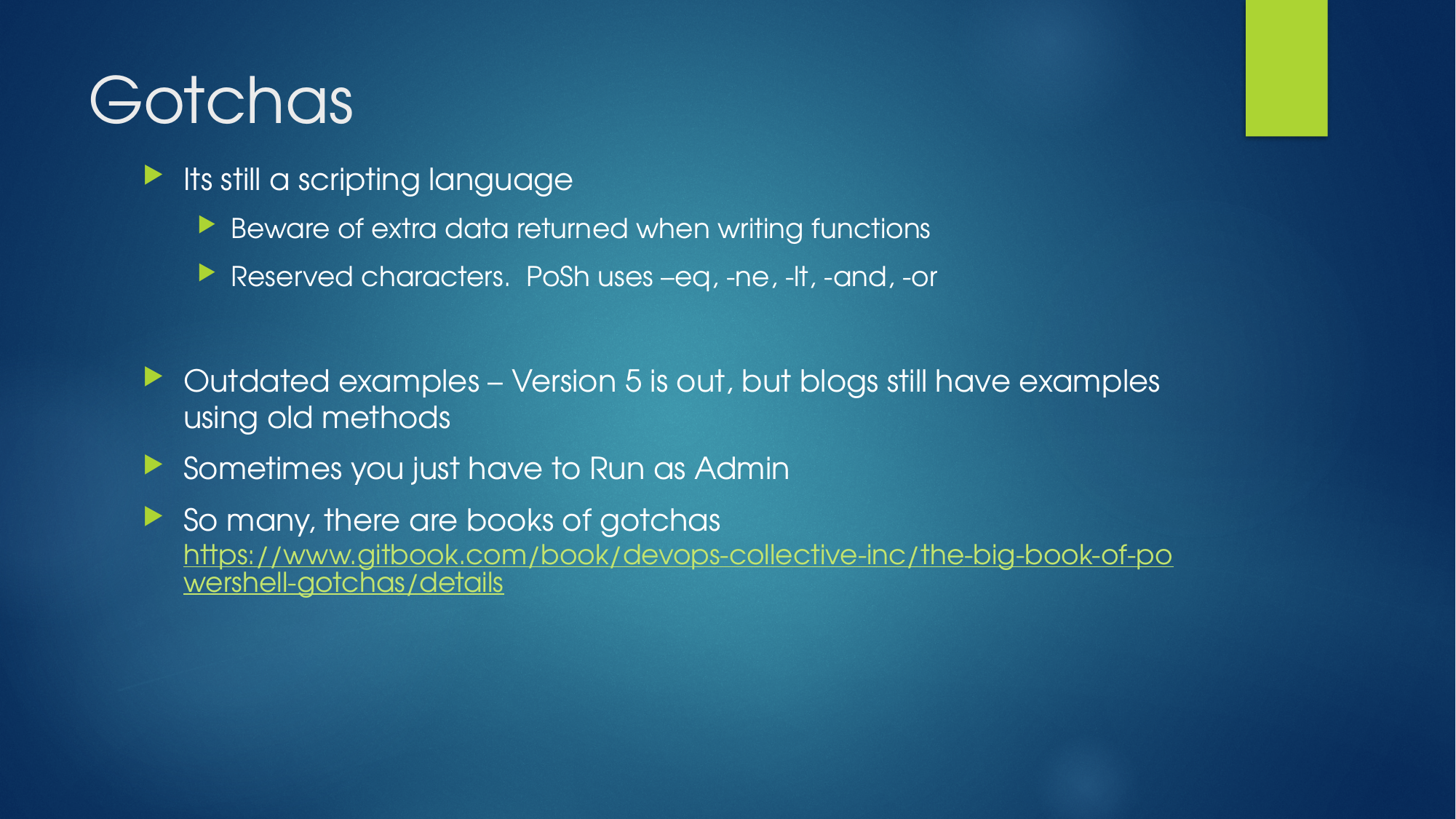

# Gotchas
Its still a scripting language
Beware of extra data returned when writing functions
Reserved characters.  PoSh uses –eq, -ne, -lt, -and, -or

Outdated examples – Version 5 is out, but blogs still have examples using old methods
Sometimes you just have to Run as Admin
So many, there are books of gotchas
https://www.gitbook.com/book/devops-collective-inc/the-big-book-of-powershell-gotchas/details